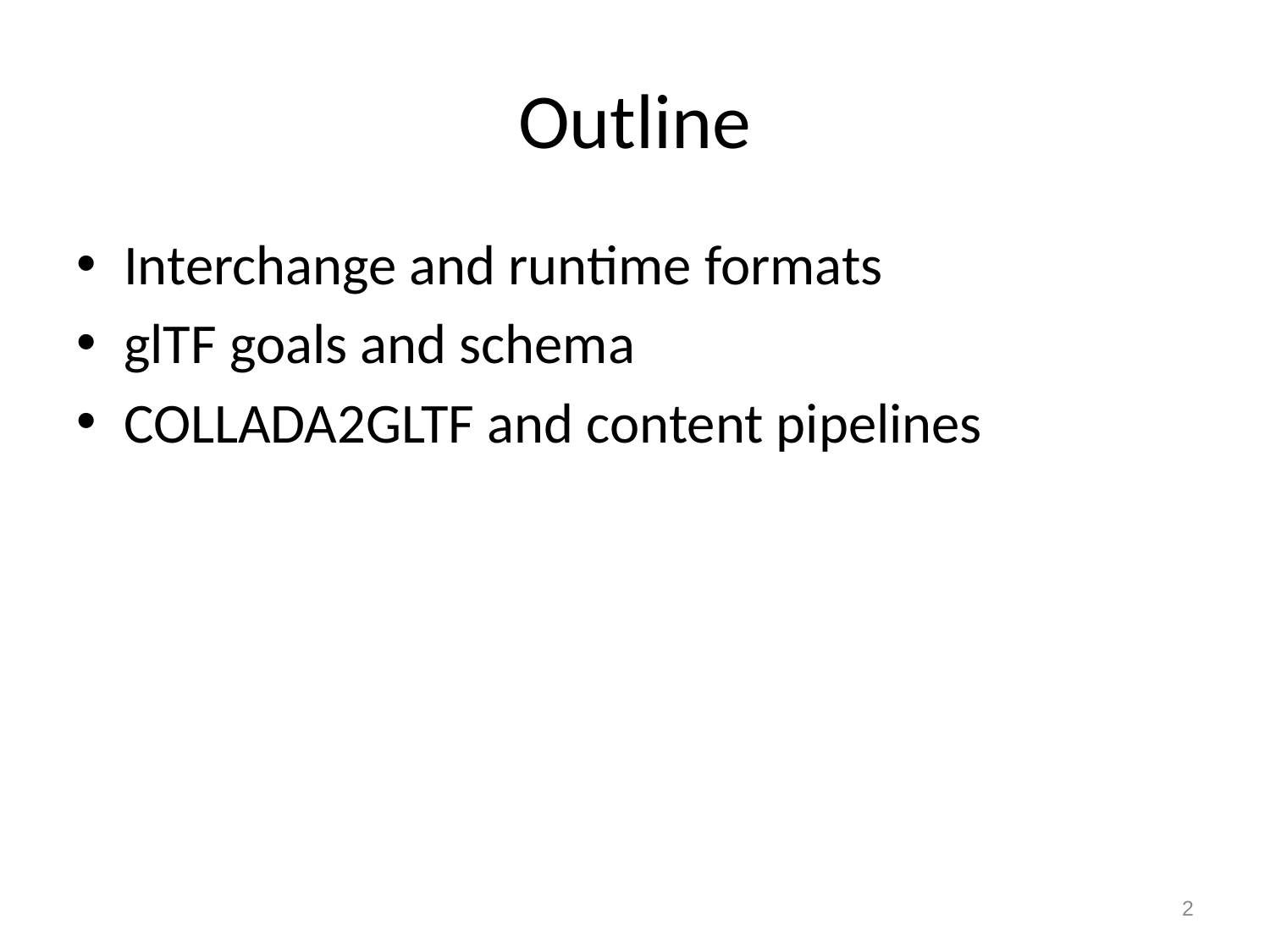

# Outline
Interchange and runtime formats
glTF goals and schema
COLLADA2GLTF and content pipelines
2